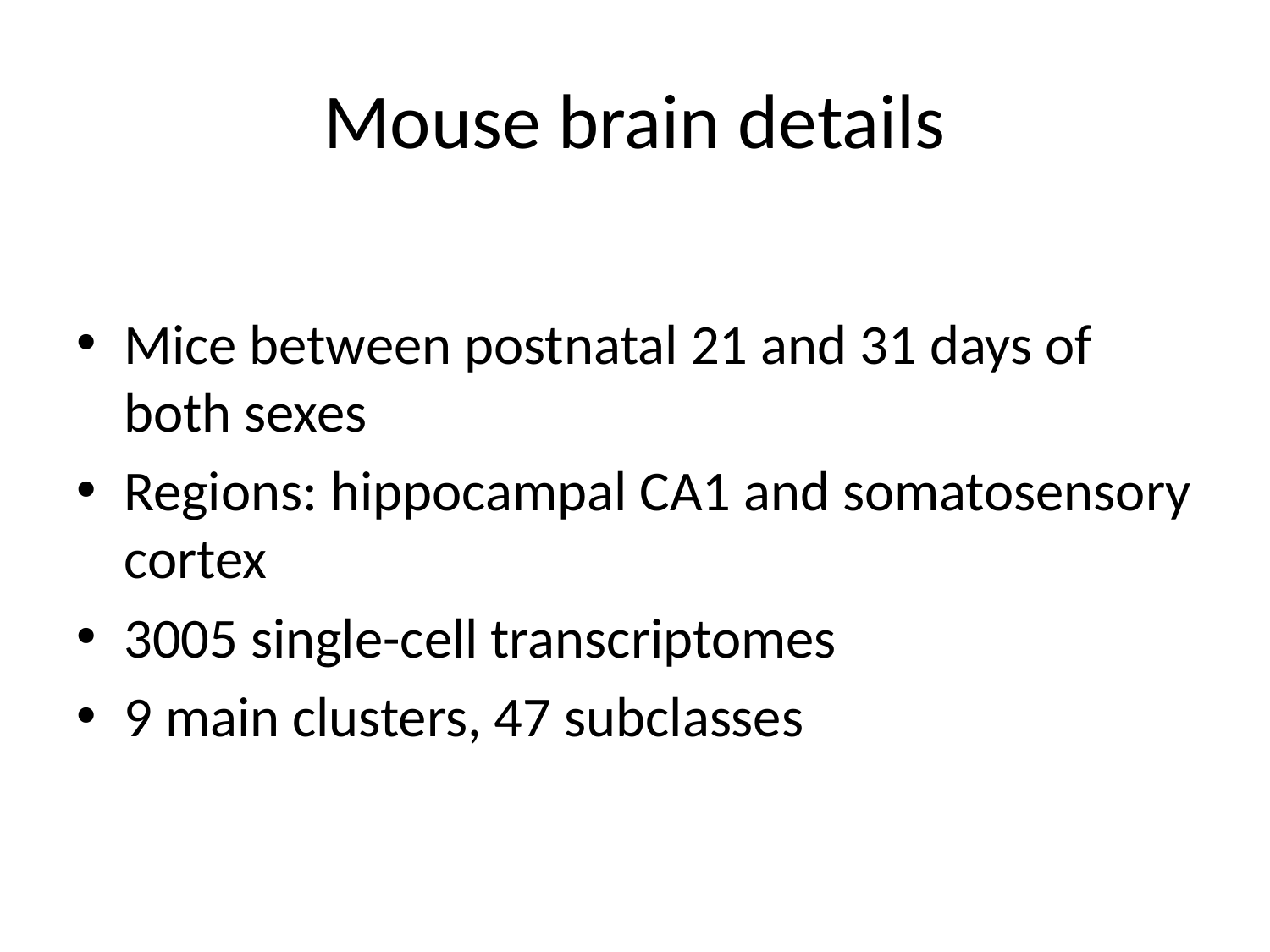

# Mouse brain details

Mice between postnatal 21 and 31 days of both sexes
Regions: hippocampal CA1 and somatosensory cortex
3005 single-cell transcriptomes
9 main clusters, 47 subclasses